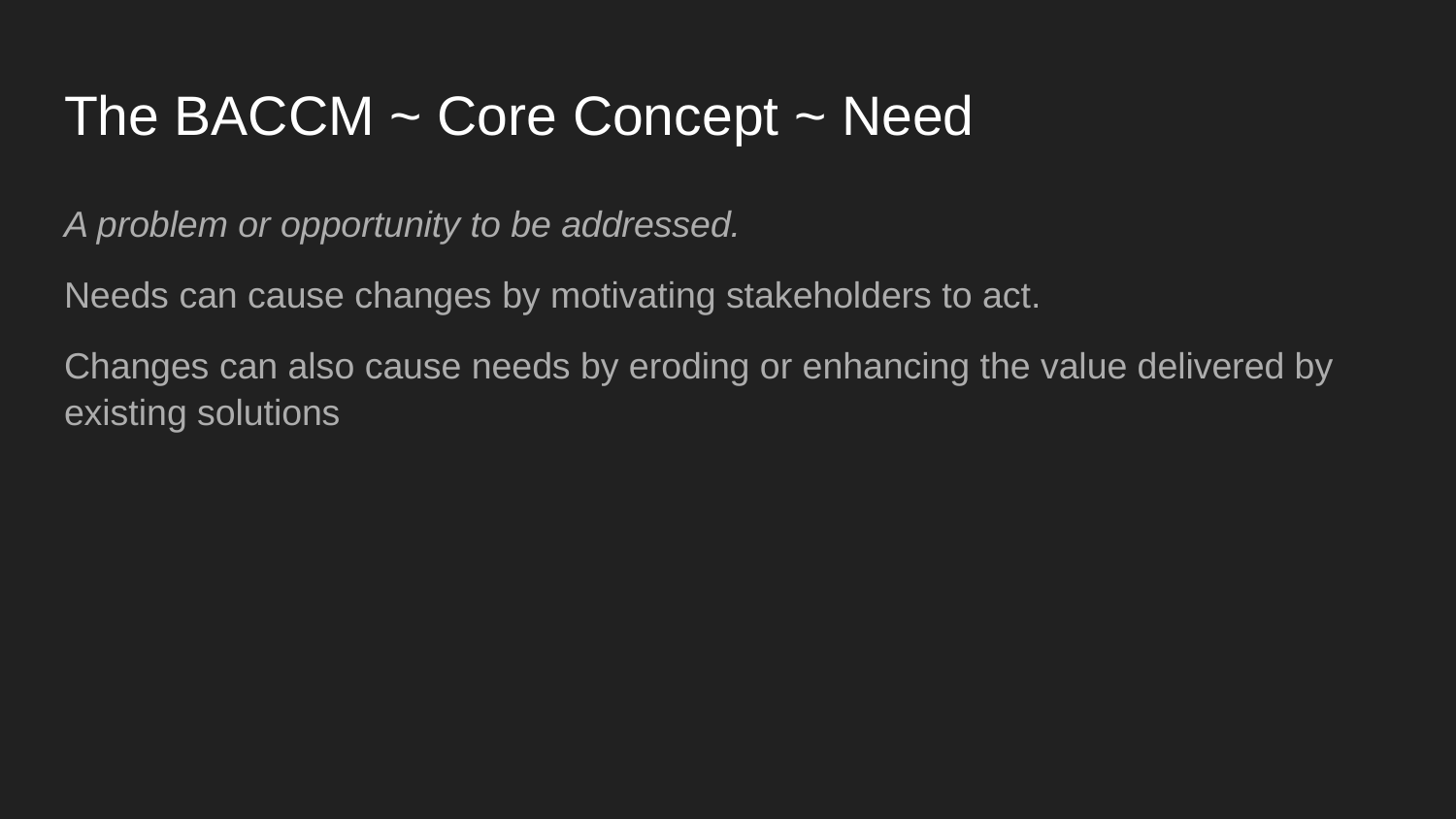

# The BACCM ~ Core Concept ~ Need
A problem or opportunity to be addressed.
Needs can cause changes by motivating stakeholders to act.
Changes can also cause needs by eroding or enhancing the value delivered by existing solutions